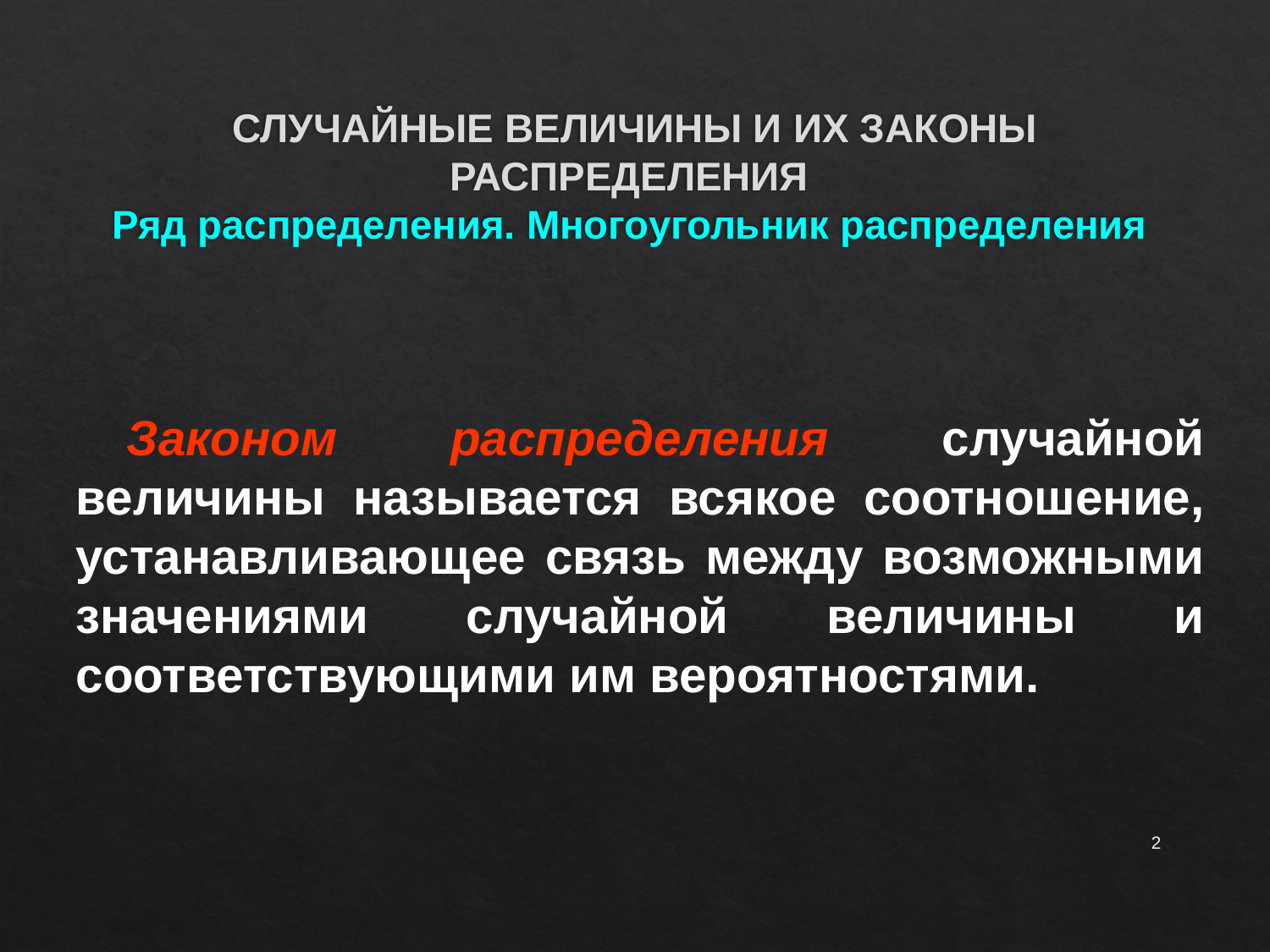

# СЛУЧАЙНЫЕ ВЕЛИЧИНЫ И ИХ ЗАКОНЫ РАСПРЕДЕЛЕНИЯ Ряд распределения. Многоугольник распределения
Законом распределения случайной величины называется всякое соотношение, устанавливающее связь между возможными значениями случайной величины и соответствующими им вероятностями.
2